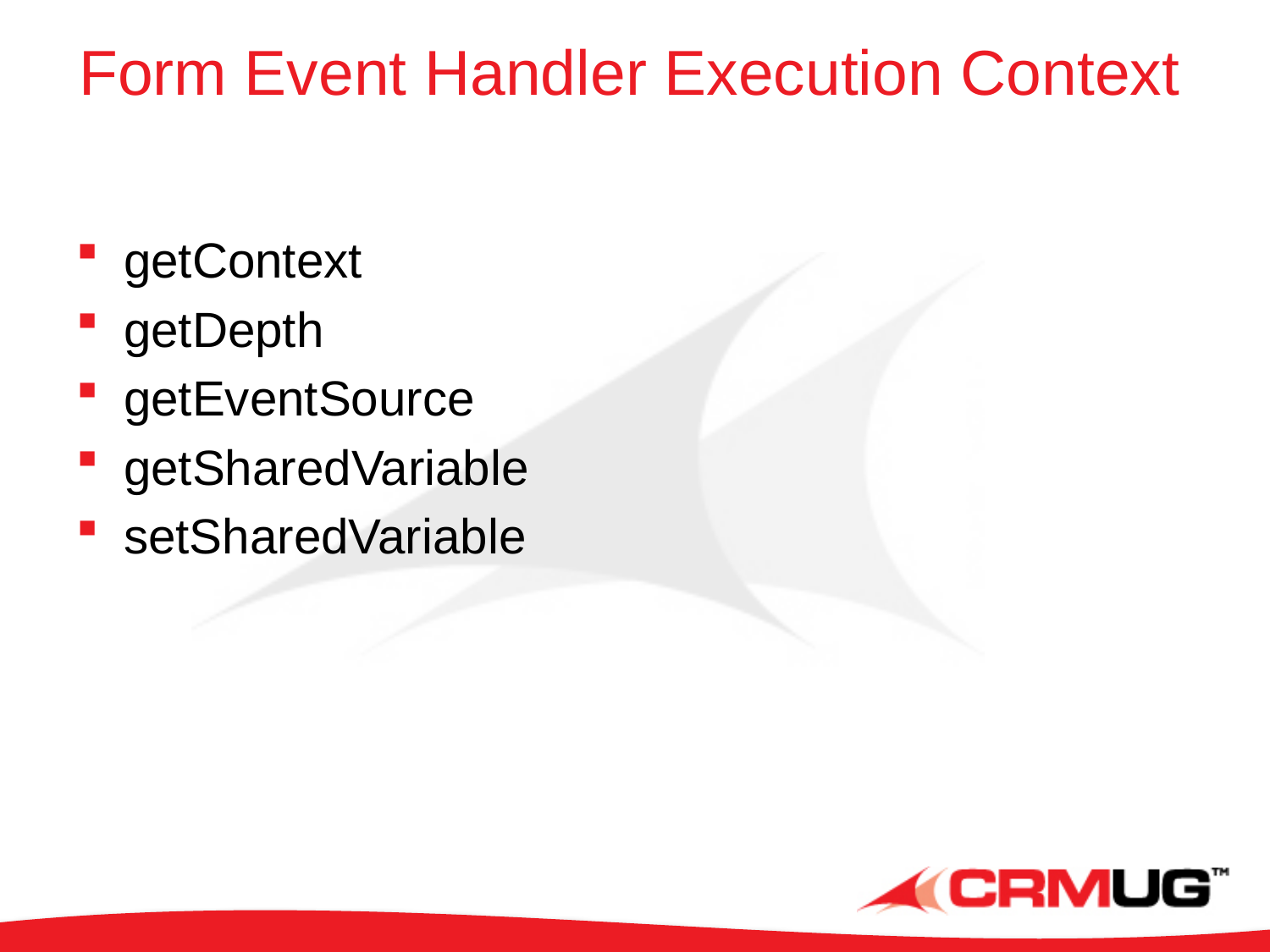

# Form Event Handler Execution Context
getContext
getDepth
getEventSource
getSharedVariable
setSharedVariable